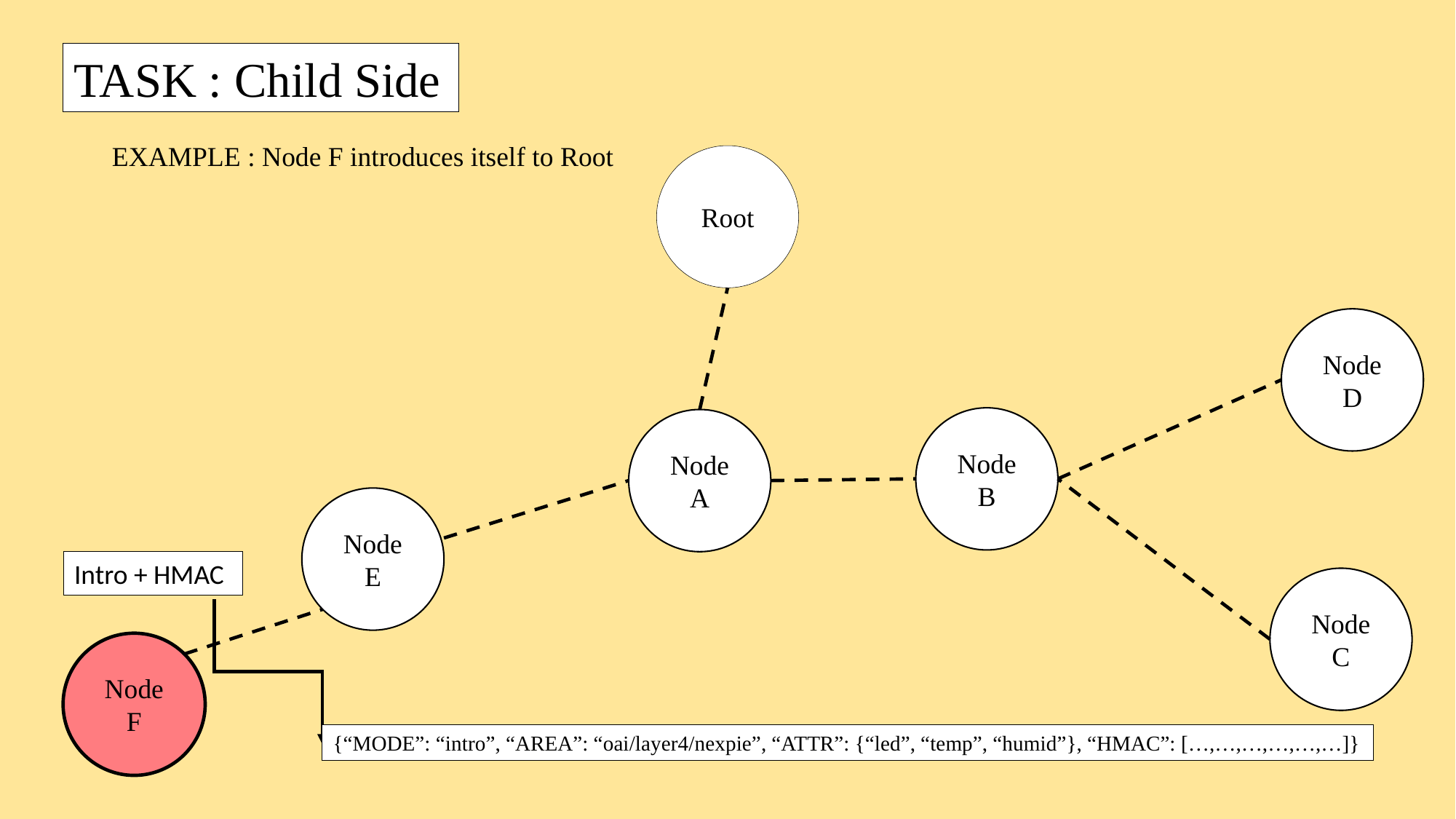

TASK : Child Side
EXAMPLE : Node F introduces itself to Root
Root
Node D
Node B
Node A
Node E
Intro + HMAC
Node C
Node F
{“MODE”: “intro”, “AREA”: “oai/layer4/nexpie”, “ATTR”: {“led”, “temp”, “humid”}, “HMAC”: […,…,…,…,…,…]}